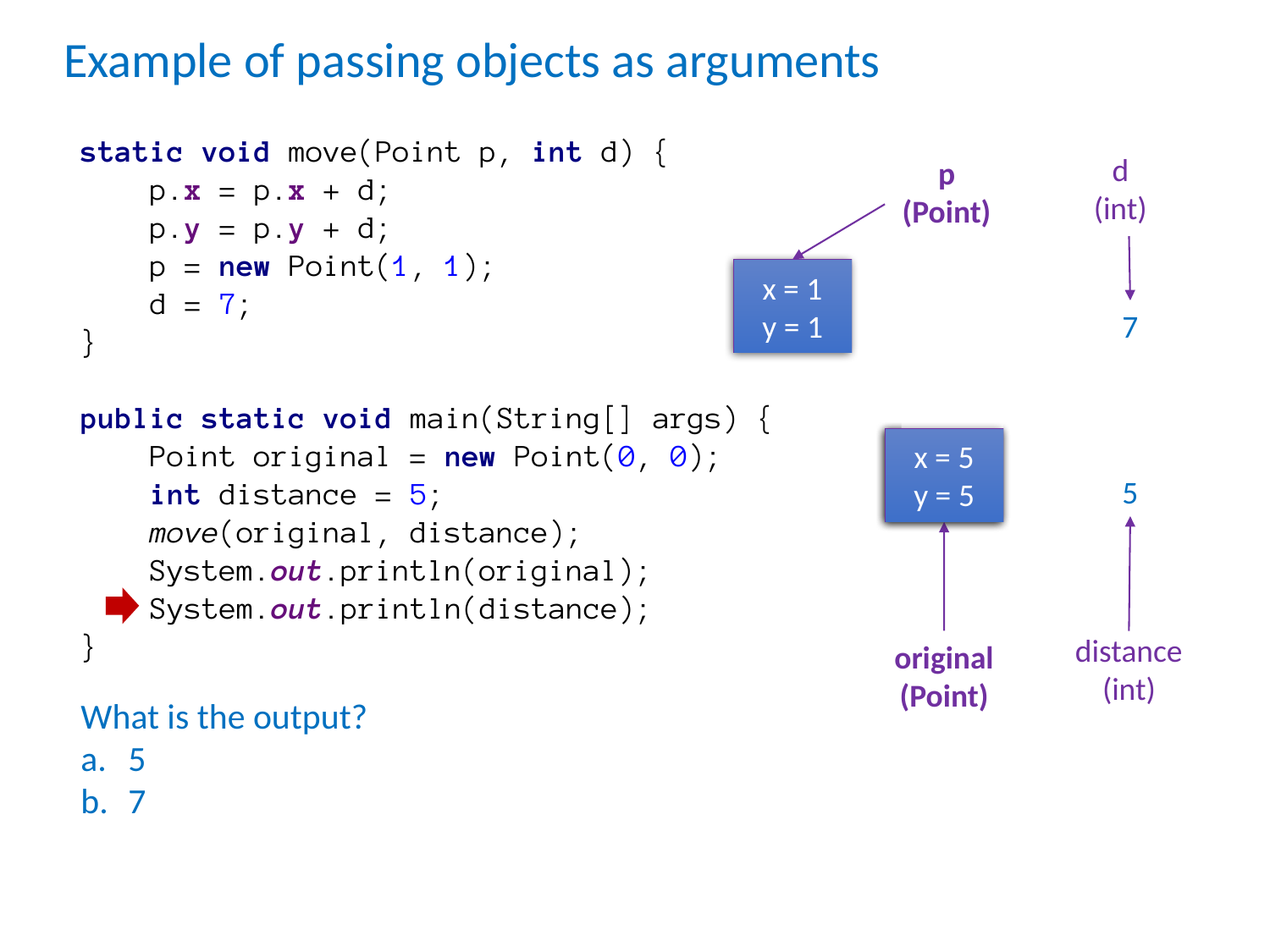

x = 1
y = 1
7
x = 5
y = 5

What is the output?
5
7